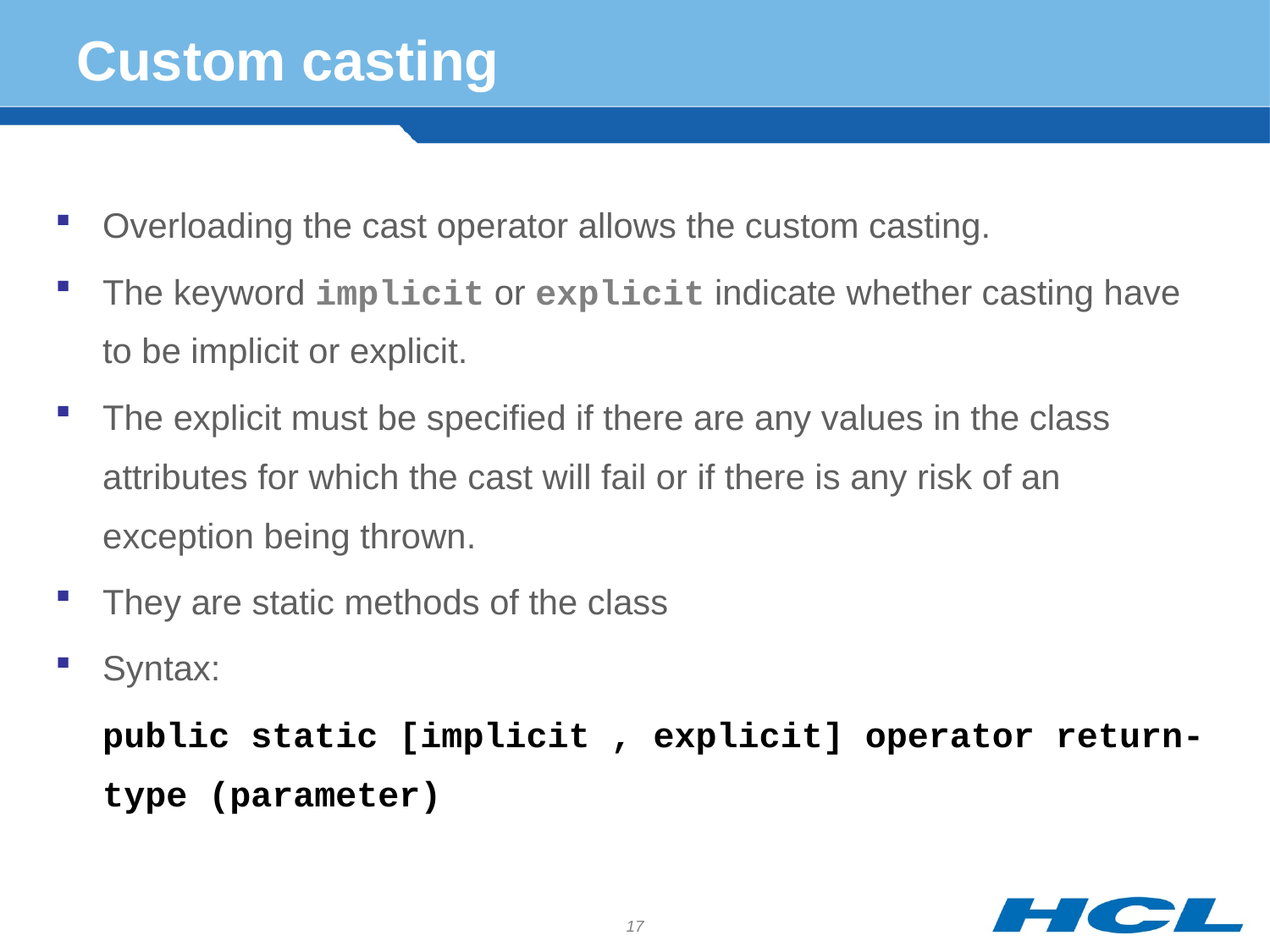

# Custom casting
Overloading the cast operator allows the custom casting.
The keyword implicit or explicit indicate whether casting have to be implicit or explicit.
The explicit must be specified if there are any values in the class attributes for which the cast will fail or if there is any risk of an exception being thrown.
They are static methods of the class
Syntax:
	public static [implicit , explicit] operator return-type (parameter)
17